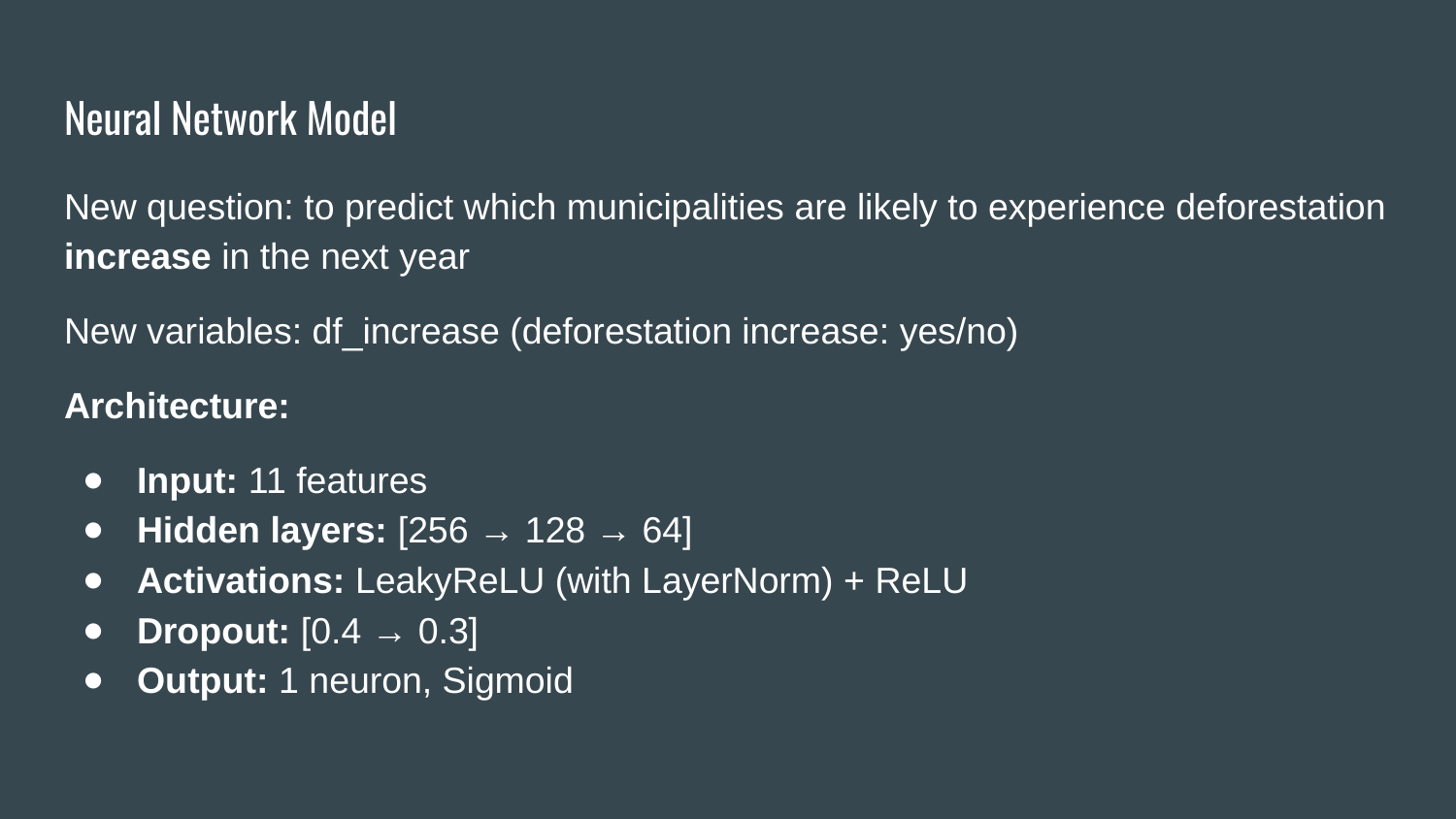

# Neural Network Model
New question: to predict which municipalities are likely to experience deforestation increase in the next year
New variables: df_increase (deforestation increase: yes/no)
Architecture:
Input: 11 features
Hidden layers: [256 → 128 → 64]
Activations: LeakyReLU (with LayerNorm) + ReLU
Dropout: [0.4 → 0.3]
Output: 1 neuron, Sigmoid